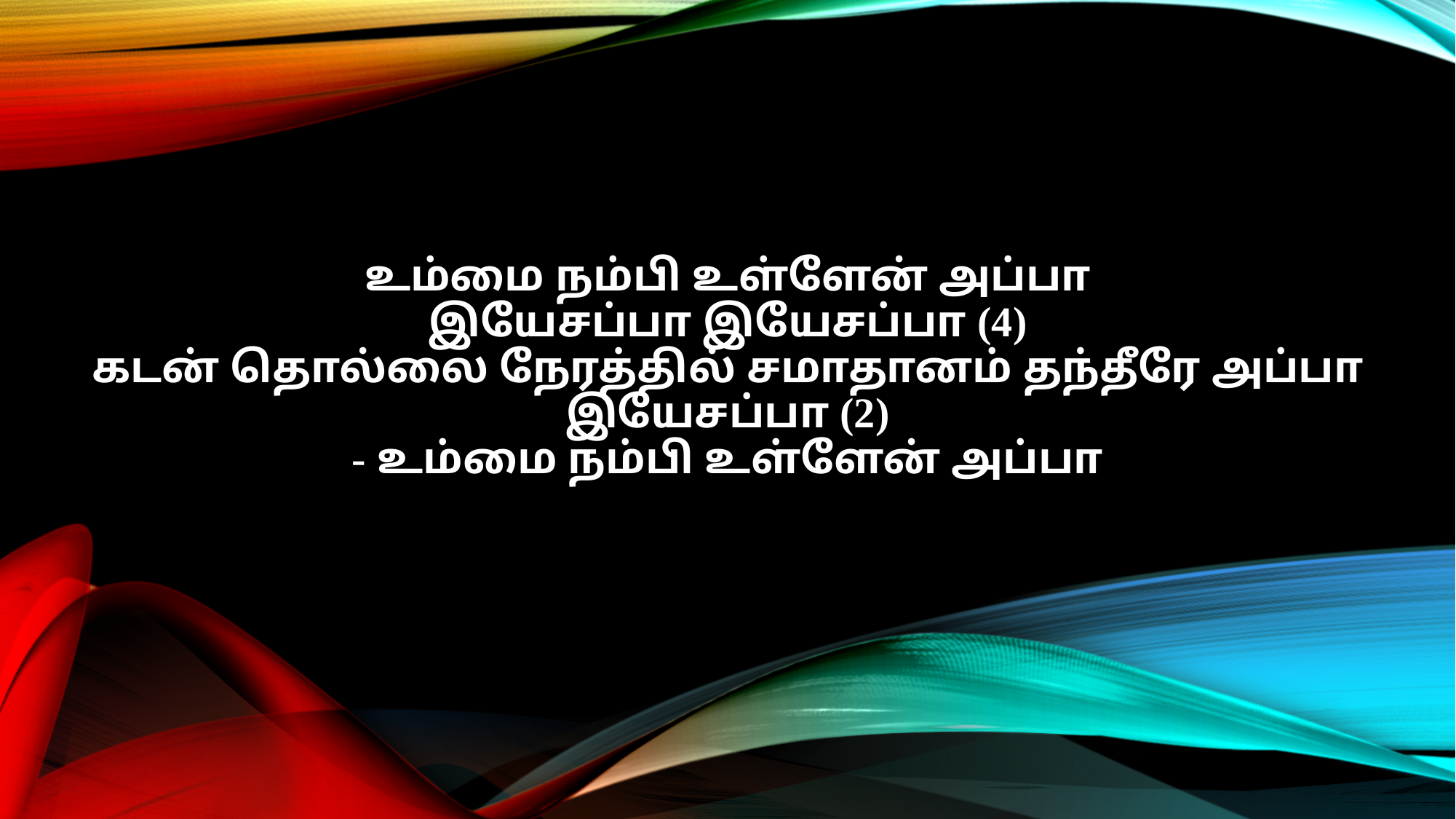

உம்மை நம்பி உள்ளேன் அப்பா
இயேசப்பா இயேசப்பா (4)
கடன் தொல்லை நேரத்தில் சமாதானம் தந்தீரே அப்பா இயேசப்பா (2)
- உம்மை நம்பி உள்ளேன் அப்பா